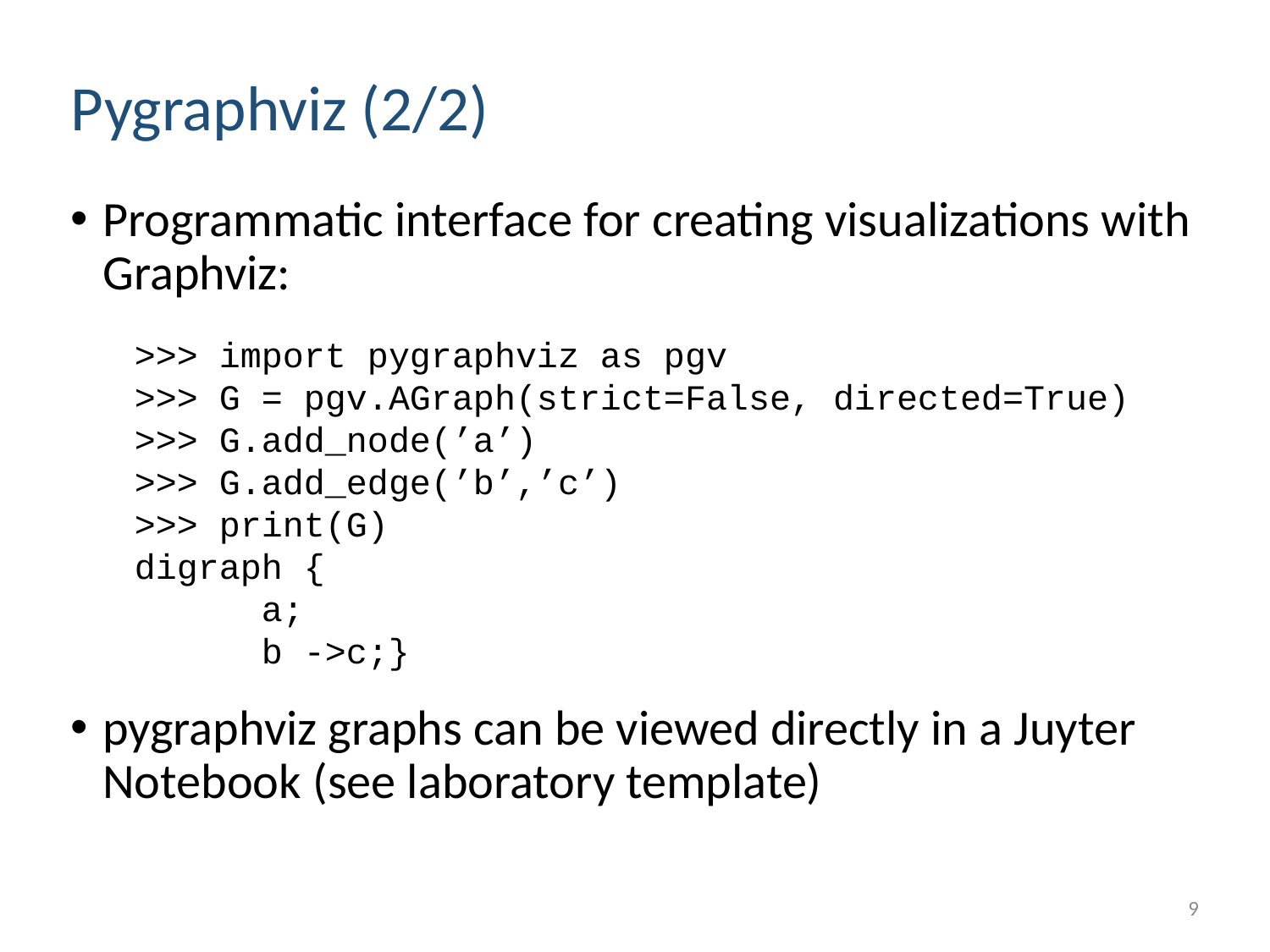

# Pygraphviz (2/2)
Programmatic interface for creating visualizations with Graphviz:
>>> import pygraphviz as pgv
>>> G = pgv.AGraph(strict=False, directed=True)
>>> G.add_node(’a’)
>>> G.add_edge(’b’,’c’)
>>> print(G)
digraph {
	a;
	b ->c;}
pygraphviz graphs can be viewed directly in a Juyter Notebook (see laboratory template)
9